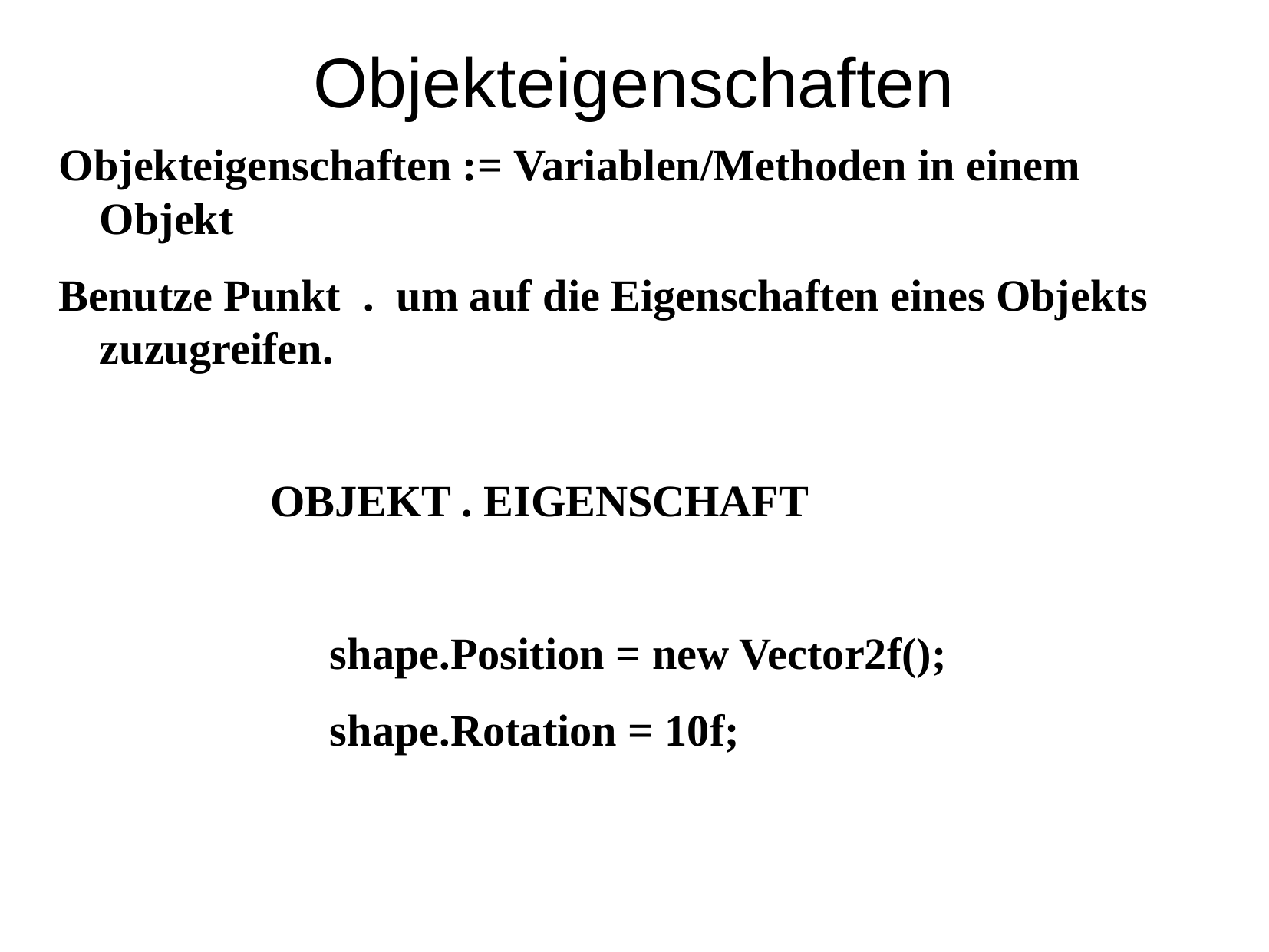

Objekteigenschaften
Objekteigenschaften := Variablen/Methoden in einem Objekt
Benutze Punkt  .  um auf die Eigenschaften eines Objekts zuzugreifen.

                   OBJEKT . EIGENSCHAFT

			shape.Position = new Vector2f();
			shape.Rotation = 10f;